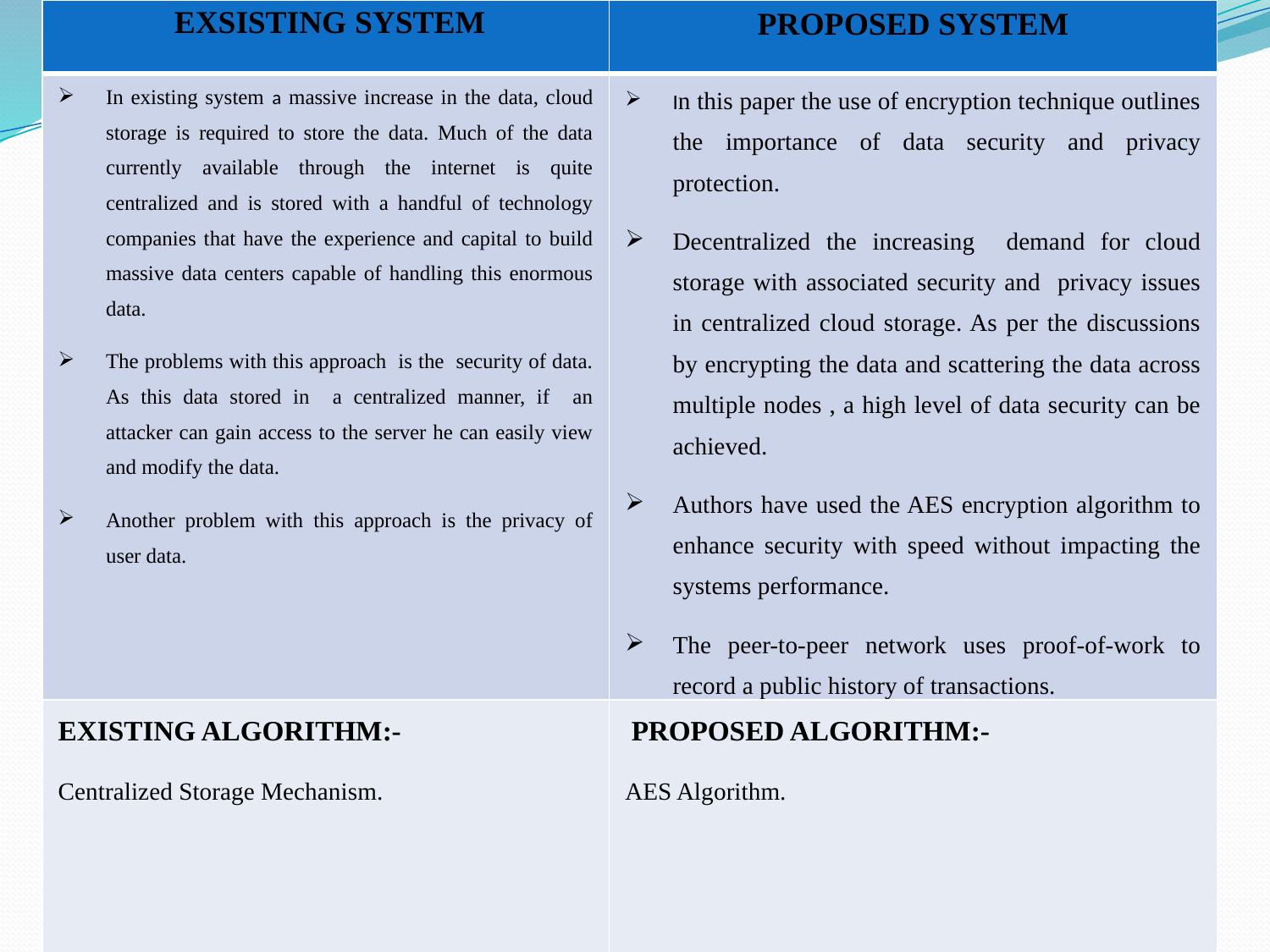

| EXSISTING SYSTEM | PROPOSED SYSTEM |
| --- | --- |
| In existing system a massive increase in the data, cloud storage is required to store the data. Much of the data currently available through the internet is quite centralized and is stored with a handful of technology companies that have the experience and capital to build massive data centers capable of handling this enormous data. The problems with this approach is the security of data. As this data stored in a centralized manner, if an attacker can gain access to the server he can easily view and modify the data. Another problem with this approach is the privacy of user data. | In this paper the use of encryption technique outlines the importance of data security and privacy protection. Decentralized the increasing demand for cloud storage with associated security and privacy issues in centralized cloud storage. As per the discussions by encrypting the data and scattering the data across multiple nodes , a high level of data security can be achieved. Authors have used the AES encryption algorithm to enhance security with speed without impacting the systems performance. The peer-to-peer network uses proof-of-work to record a public history of transactions. |
| EXISTING ALGORITHM:- Centralized Storage Mechanism. | PROPOSED ALGORITHM:- AES Algorithm. |